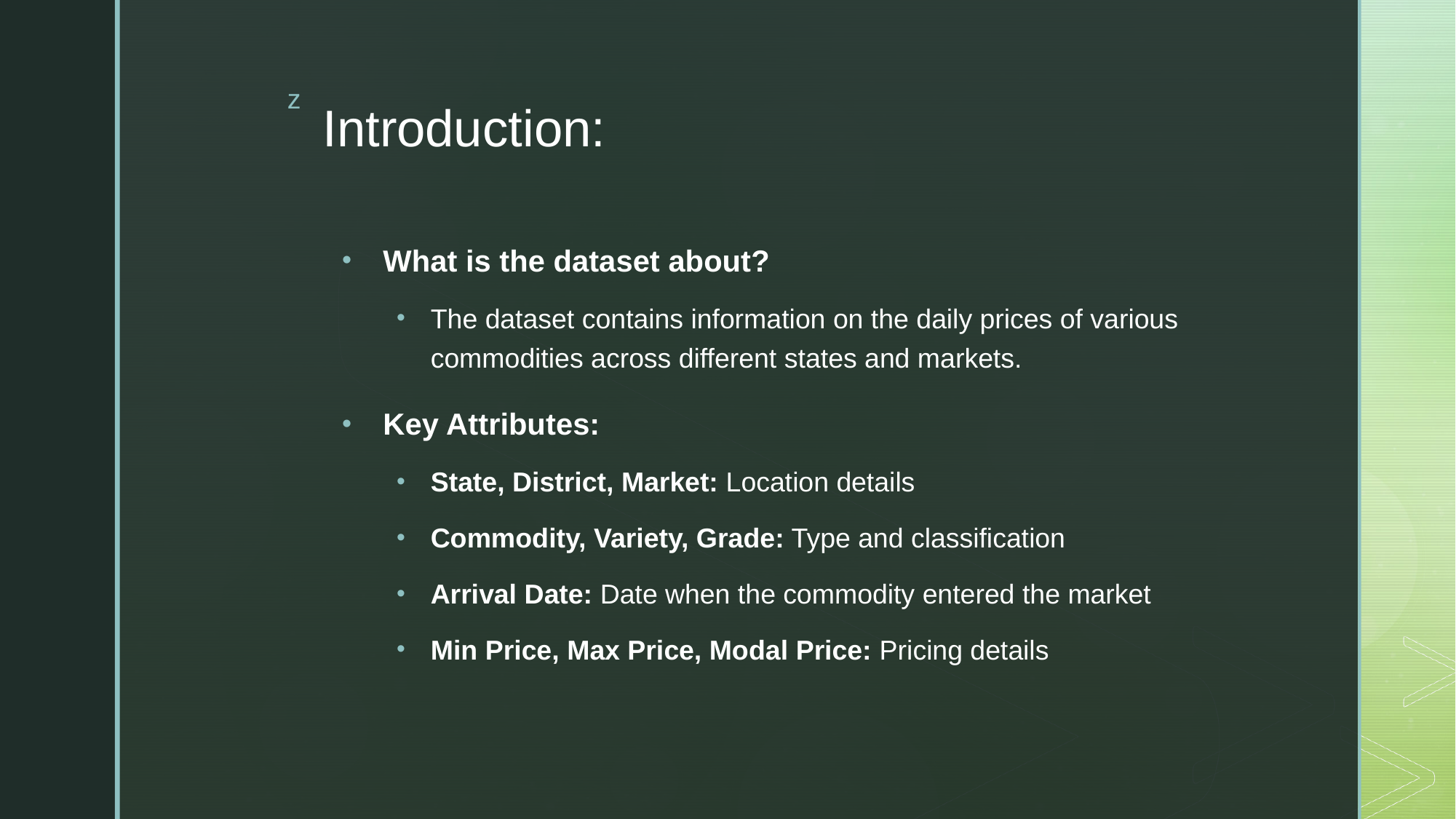

# Introduction:
What is the dataset about?
The dataset contains information on the daily prices of various commodities across different states and markets.
Key Attributes:
State, District, Market: Location details
Commodity, Variety, Grade: Type and classification
Arrival Date: Date when the commodity entered the market
Min Price, Max Price, Modal Price: Pricing details